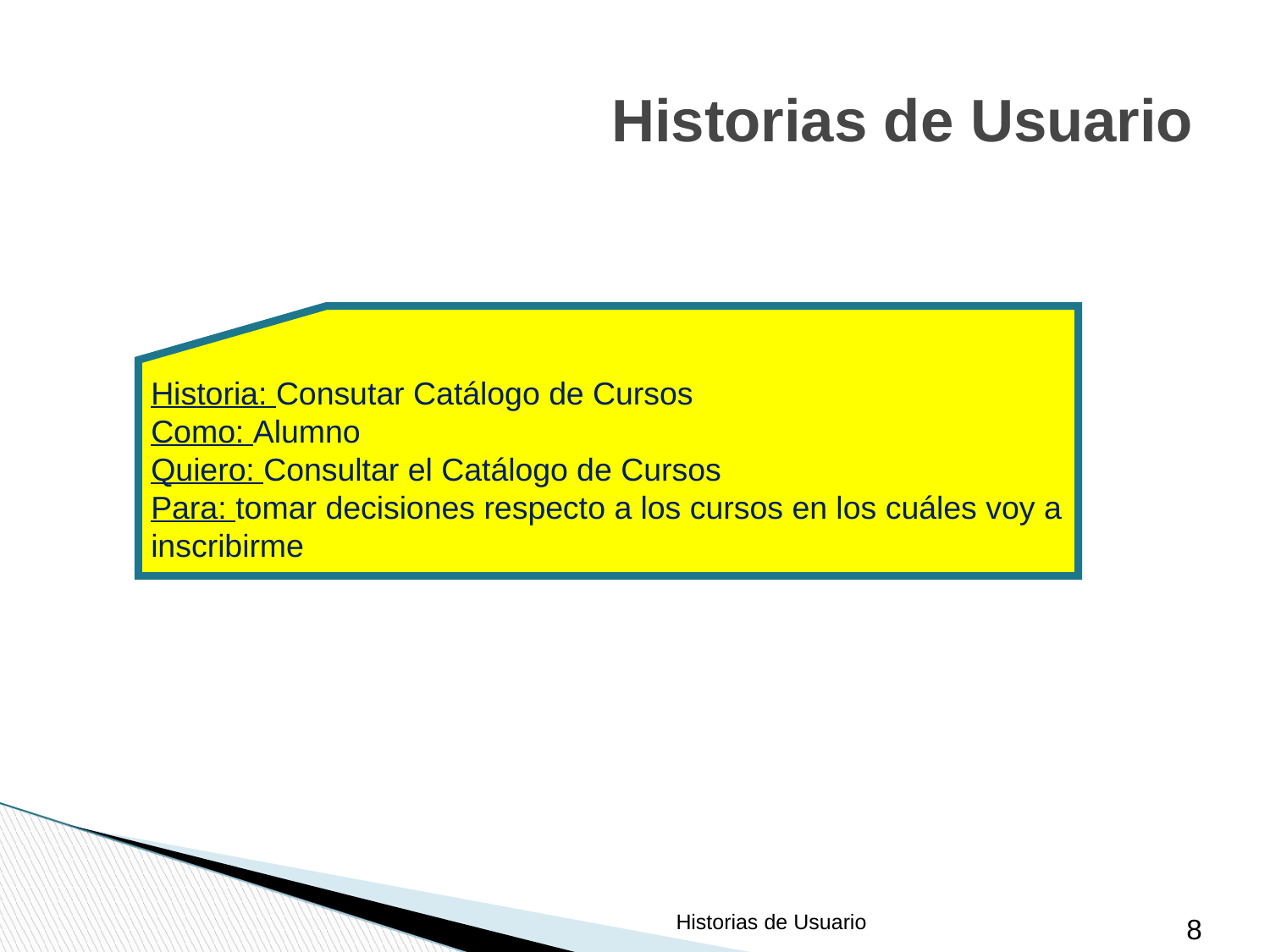

Historias de Usuario
Historia: Consutar Catálogo de Cursos
Como: Alumno
Quiero: Consultar el Catálogo de Cursos
Para: tomar decisiones respecto a los cursos en los cuáles voy a inscribirme
Historias de Usuario
8